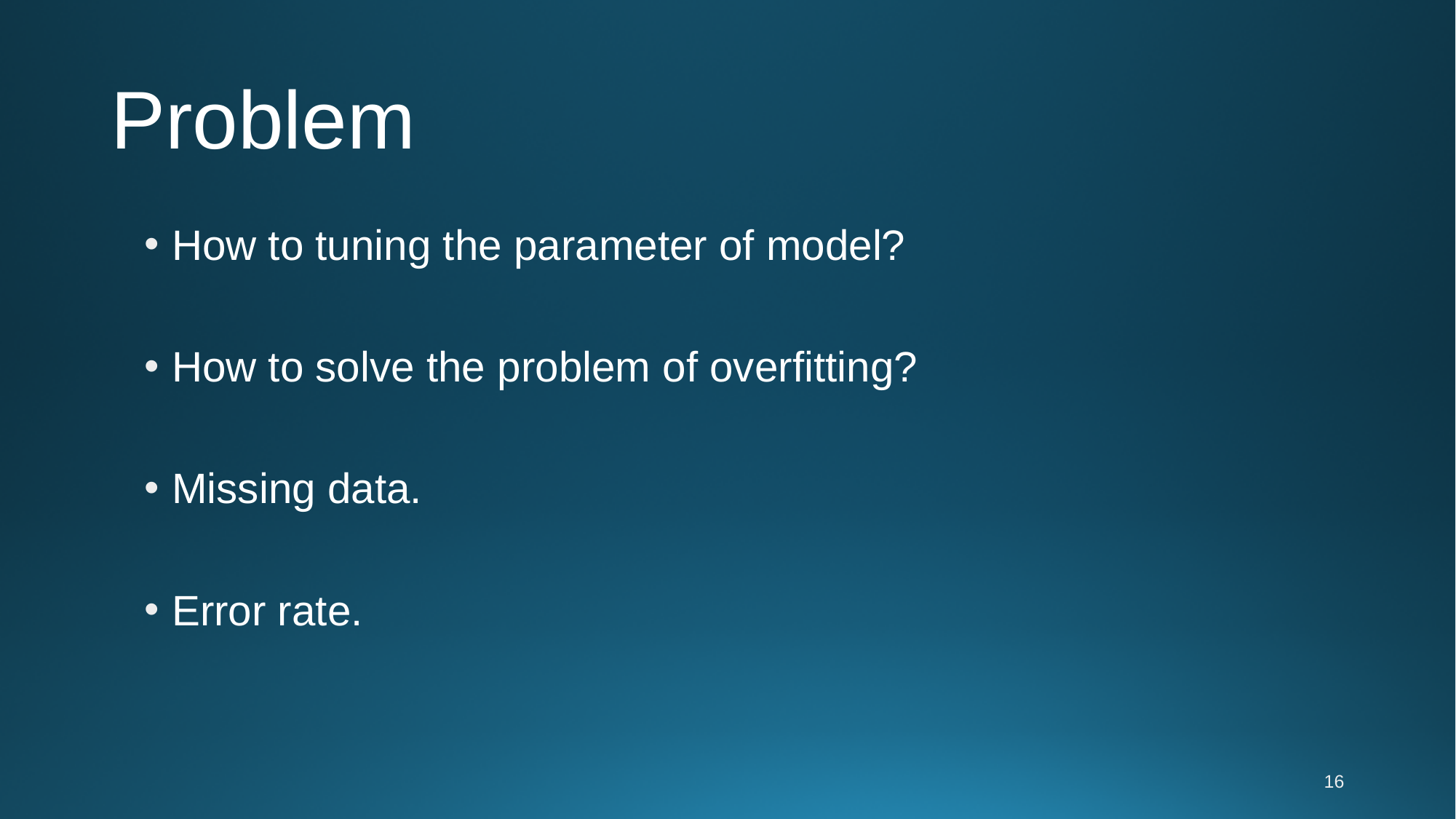

# Problem
How to tuning the parameter of model?

How to solve the problem of overfitting?

Missing data.

Error rate.

16